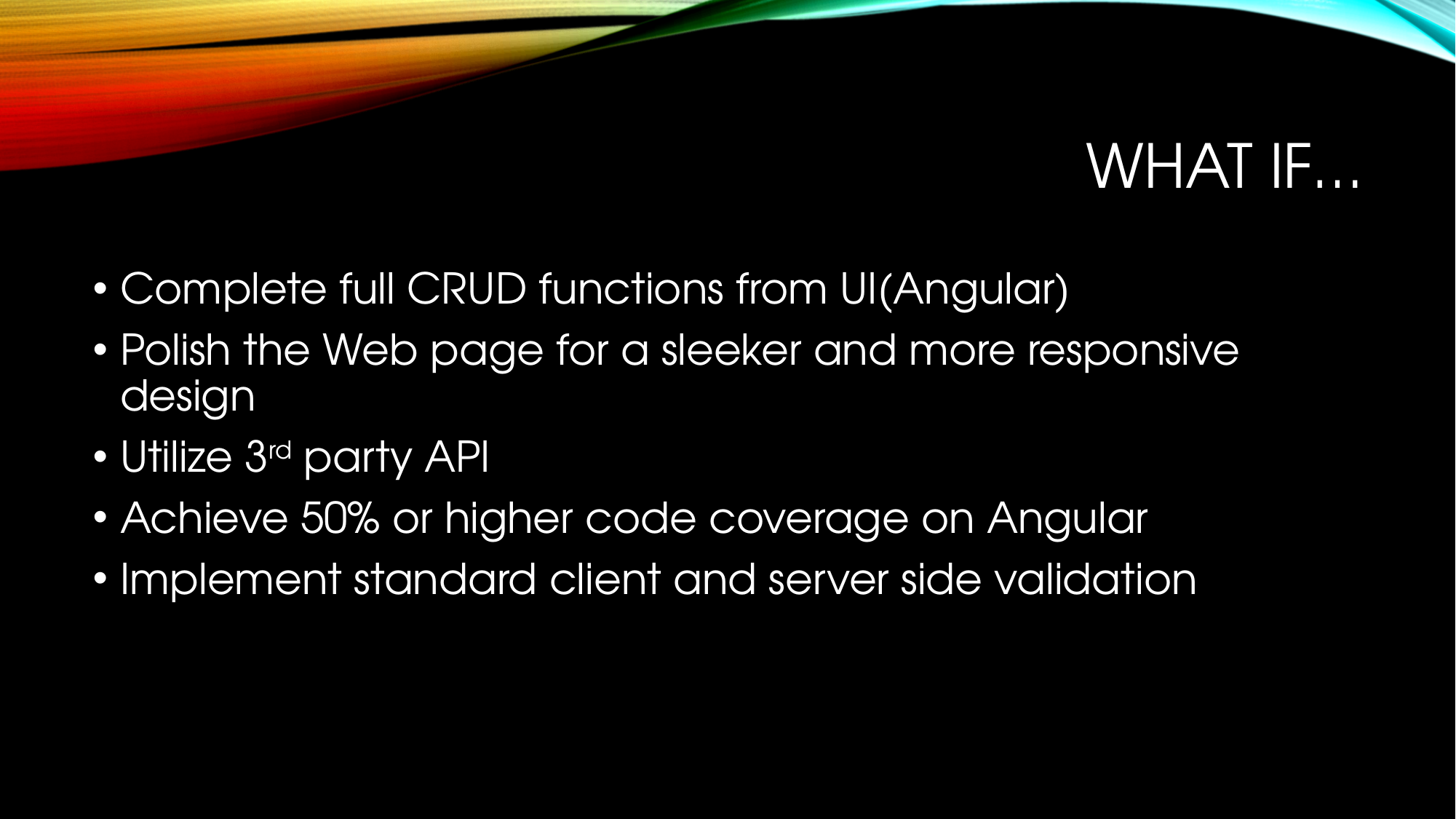

# What if…
Complete full CRUD functions from UI(Angular)
Polish the Web page for a sleeker and more responsive design
Utilize 3rd party API
Achieve 50% or higher code coverage on Angular
Implement standard client and server side validation